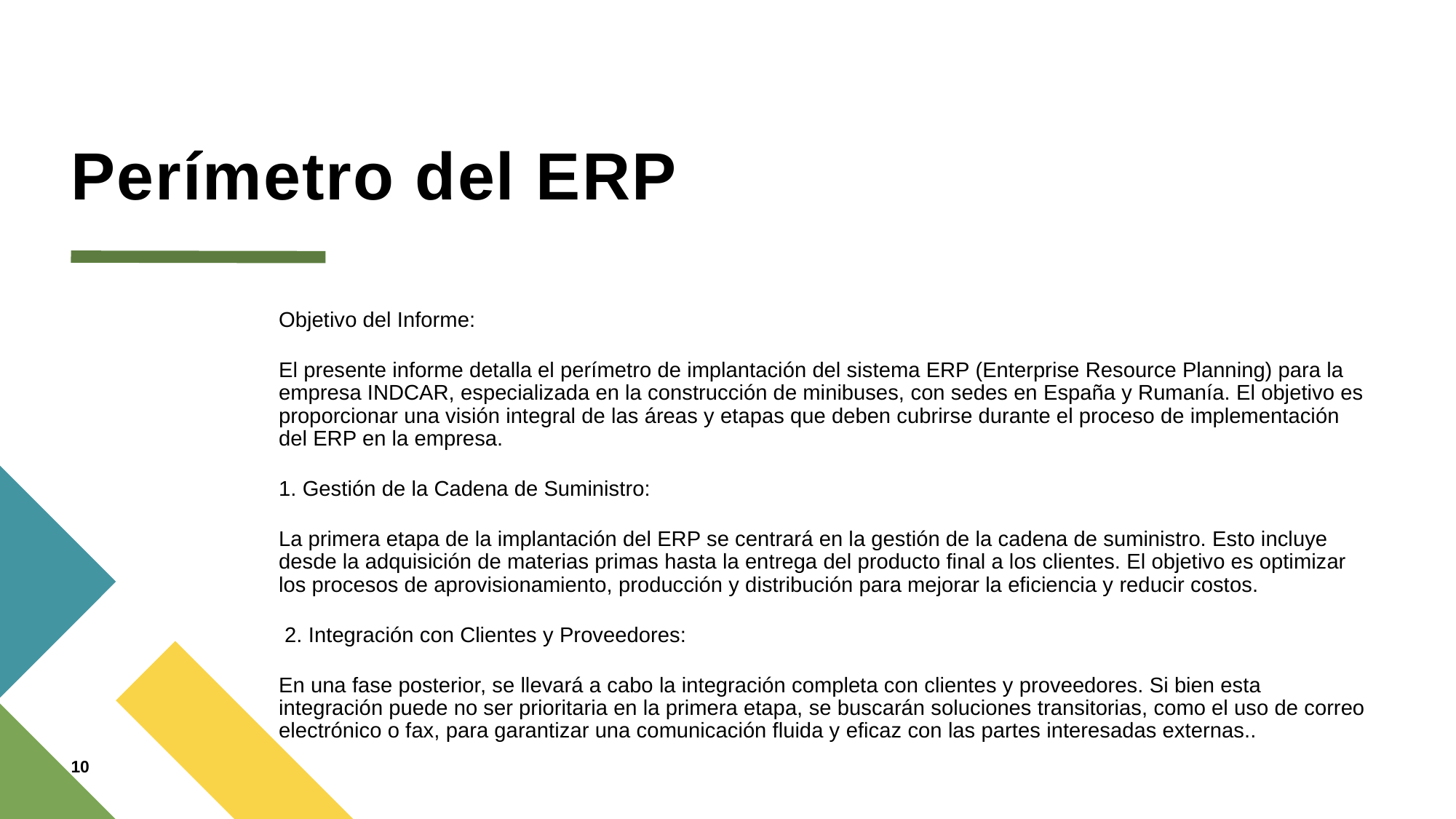

# Perímetro del ERP
Objetivo del Informe:
El presente informe detalla el perímetro de implantación del sistema ERP (Enterprise Resource Planning) para la empresa INDCAR, especializada en la construcción de minibuses, con sedes en España y Rumanía. El objetivo es proporcionar una visión integral de las áreas y etapas que deben cubrirse durante el proceso de implementación del ERP en la empresa.
1. Gestión de la Cadena de Suministro:
La primera etapa de la implantación del ERP se centrará en la gestión de la cadena de suministro. Esto incluye desde la adquisición de materias primas hasta la entrega del producto final a los clientes. El objetivo es optimizar los procesos de aprovisionamiento, producción y distribución para mejorar la eficiencia y reducir costos.
 2. Integración con Clientes y Proveedores:
En una fase posterior, se llevará a cabo la integración completa con clientes y proveedores. Si bien esta integración puede no ser prioritaria en la primera etapa, se buscarán soluciones transitorias, como el uso de correo electrónico o fax, para garantizar una comunicación fluida y eficaz con las partes interesadas externas..
10